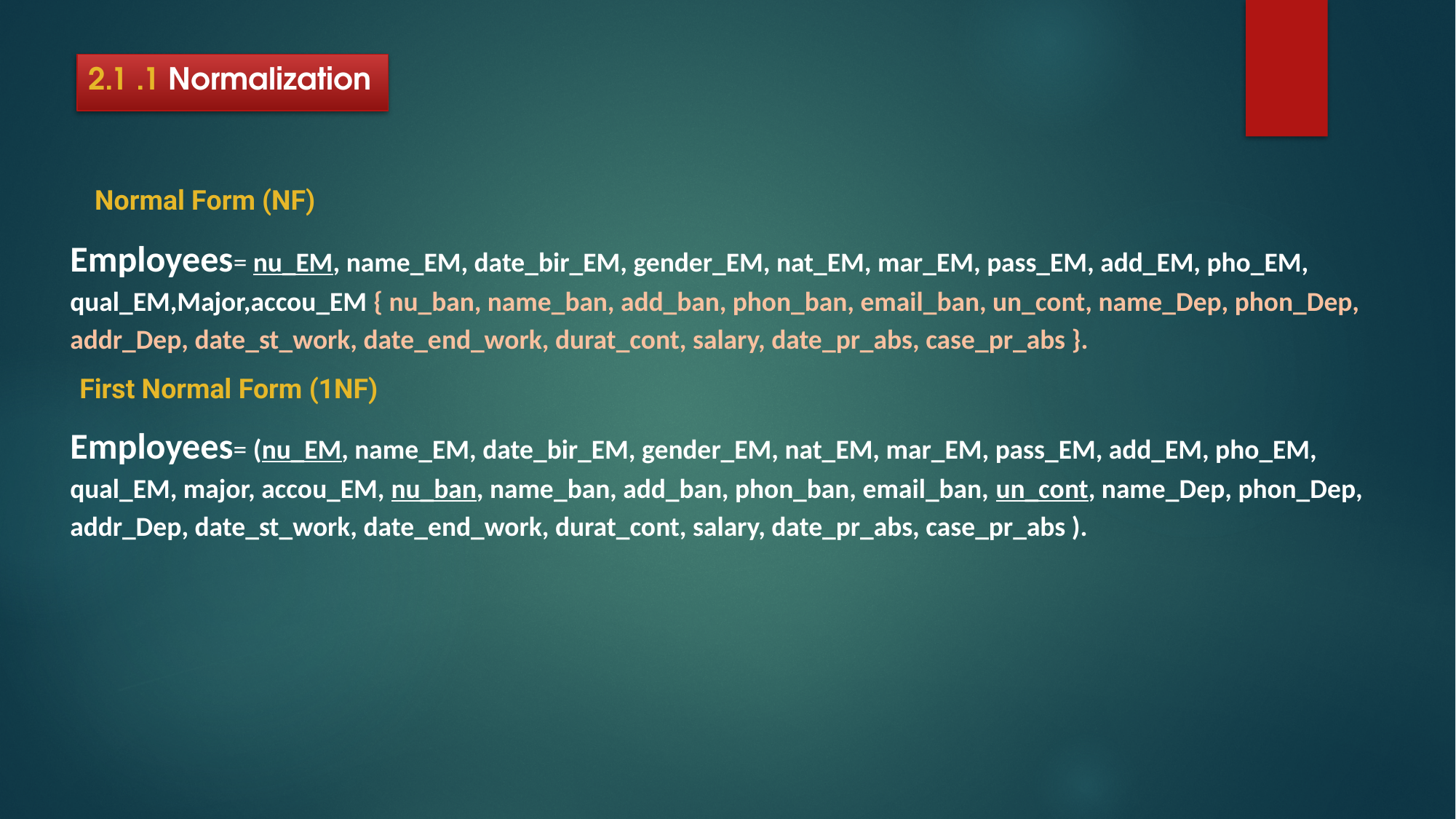

# 2.1 .1 Normalization
Normal Form (NF)
Employees= nu_EM, name_EM, date_bir_EM, gender_EM, nat_EM, mar_EM, pass_EM, add_EM, pho_EM, qual_EM,Major,accou_EM { nu_ban, name_ban, add_ban, phon_ban, email_ban, un_cont, name_Dep, phon_Dep, addr_Dep, date_st_work, date_end_work, durat_cont, salary, date_pr_abs, case_pr_abs }.

First Normal Form (1NF)
Employees= (nu_EM, name_EM, date_bir_EM, gender_EM, nat_EM, mar_EM, pass_EM, add_EM, pho_EM, qual_EM, major, accou_EM, nu_ban, name_ban, add_ban, phon_ban, email_ban, un_cont, name_Dep, phon_Dep, addr_Dep, date_st_work, date_end_work, durat_cont, salary, date_pr_abs, case_pr_abs ).